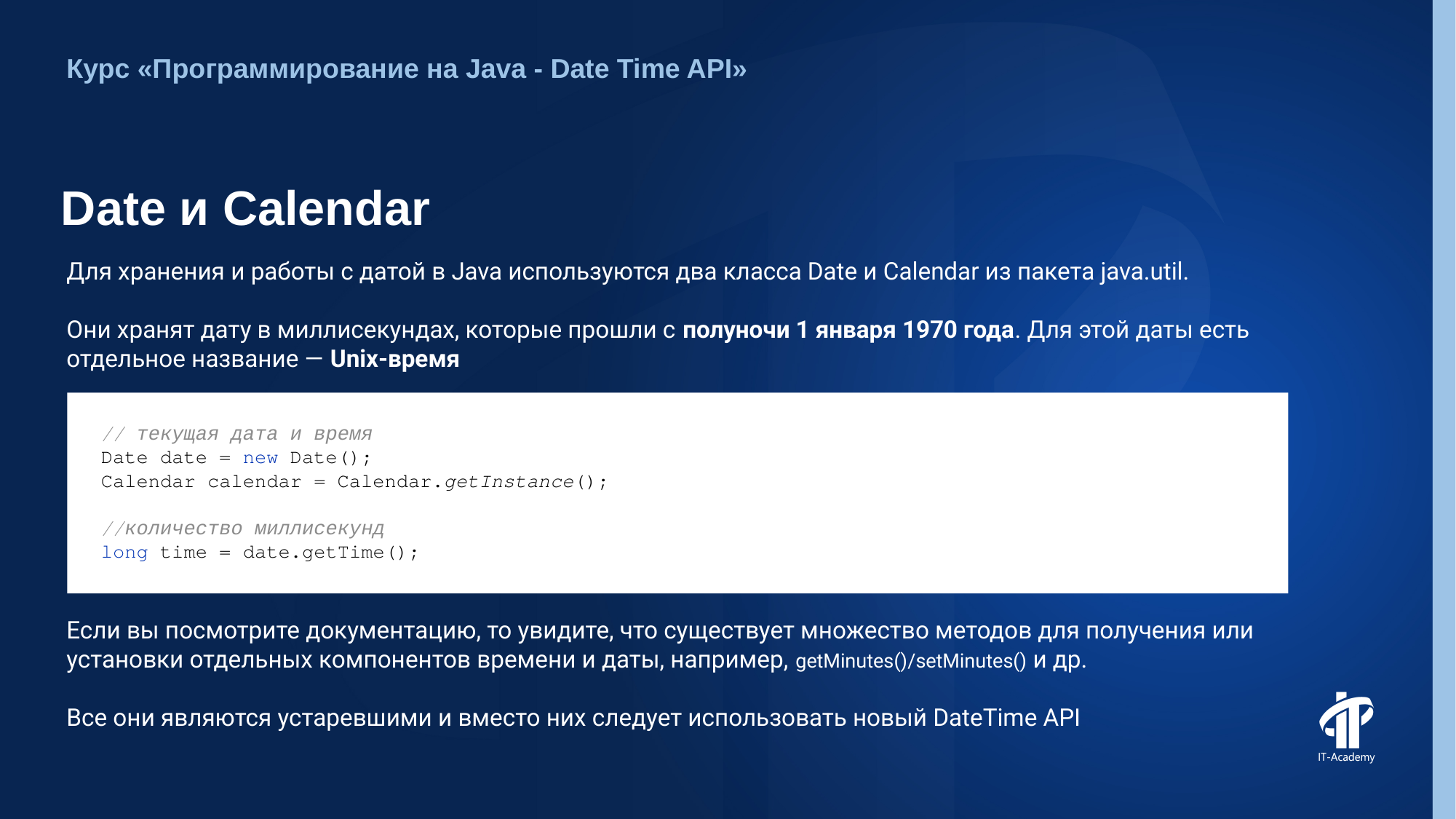

Курс «Программирование на Java - Date Time API»
# Date и Calendar
Для хранения и работы с датой в Java используются два класса Date и Calendar из пакета java.util.

Они хранят дату в миллисекундах, которые прошли с полуночи 1 января 1970 года. Для этой даты есть отдельное название — Unix-время

// текущая дата и время
Date date = new Date();
Calendar calendar = Calendar.getInstance();

//количество миллисекунд
long time = date.getTime();
Если вы посмотрите документацию, то увидите, что существует множество методов для получения или установки отдельных компонентов времени и даты, например, getMinutes()/setMinutes() и др.

Все они являются устаревшими и вместо них следует использовать новый DateTime API